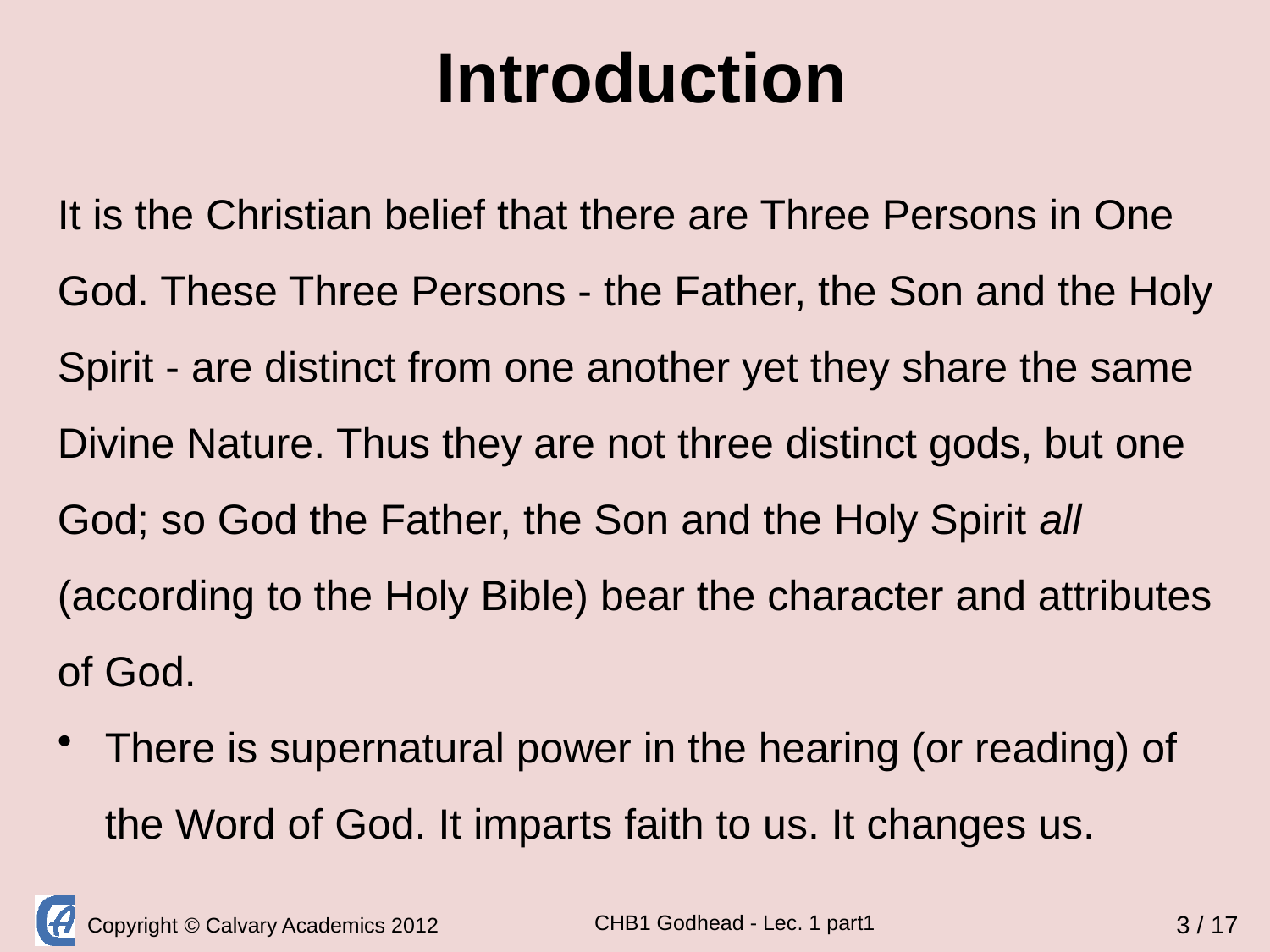

Introduction
It is the Christian belief that there are Three Persons in One God. These Three Persons - the Father, the Son and the Holy Spirit - are distinct from one another yet they share the same Divine Nature. Thus they are not three distinct gods, but one God; so God the Father, the Son and the Holy Spirit all (according to the Holy Bible) bear the character and attributes of God.
There is supernatural power in the hearing (or reading) of the Word of God. It imparts faith to us. It changes us.
3 / 17